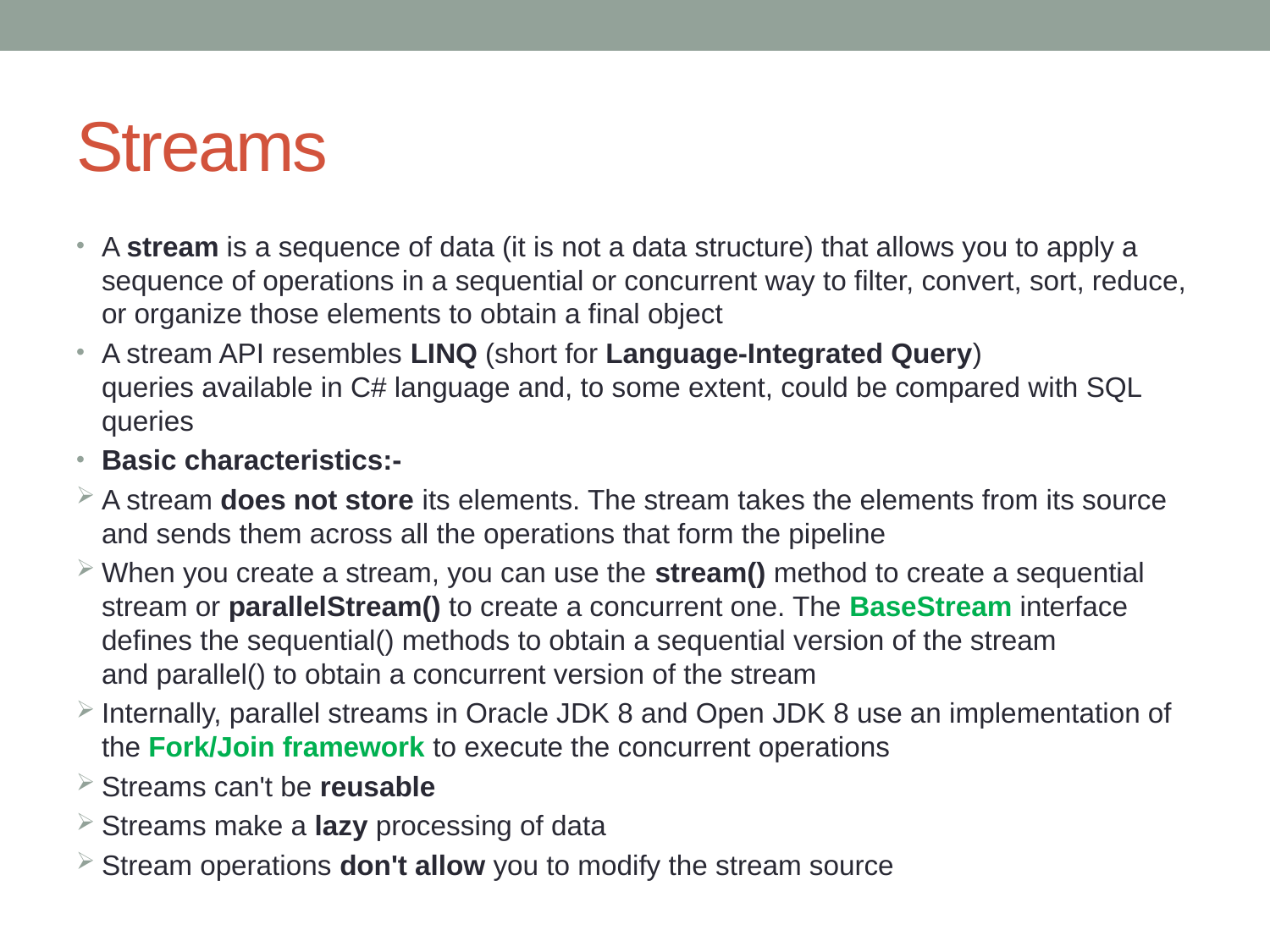

# Streams
A stream is a sequence of data (it is not a data structure) that allows you to apply a sequence of operations in a sequential or concurrent way to filter, convert, sort, reduce, or organize those elements to obtain a final object
A stream API resembles LINQ (short for Language-Integrated Query) queries available in C# language and, to some extent, could be compared with SQL queries
Basic characteristics:-
A stream does not store its elements. The stream takes the elements from its source and sends them across all the operations that form the pipeline
When you create a stream, you can use the stream() method to create a sequential stream or parallelStream() to create a concurrent one. The BaseStream interface defines the sequential() methods to obtain a sequential version of the stream and parallel() to obtain a concurrent version of the stream
Internally, parallel streams in Oracle JDK 8 and Open JDK 8 use an implementation of the Fork/Join framework to execute the concurrent operations
Streams can't be reusable
Streams make a lazy processing of data
Stream operations don't allow you to modify the stream source